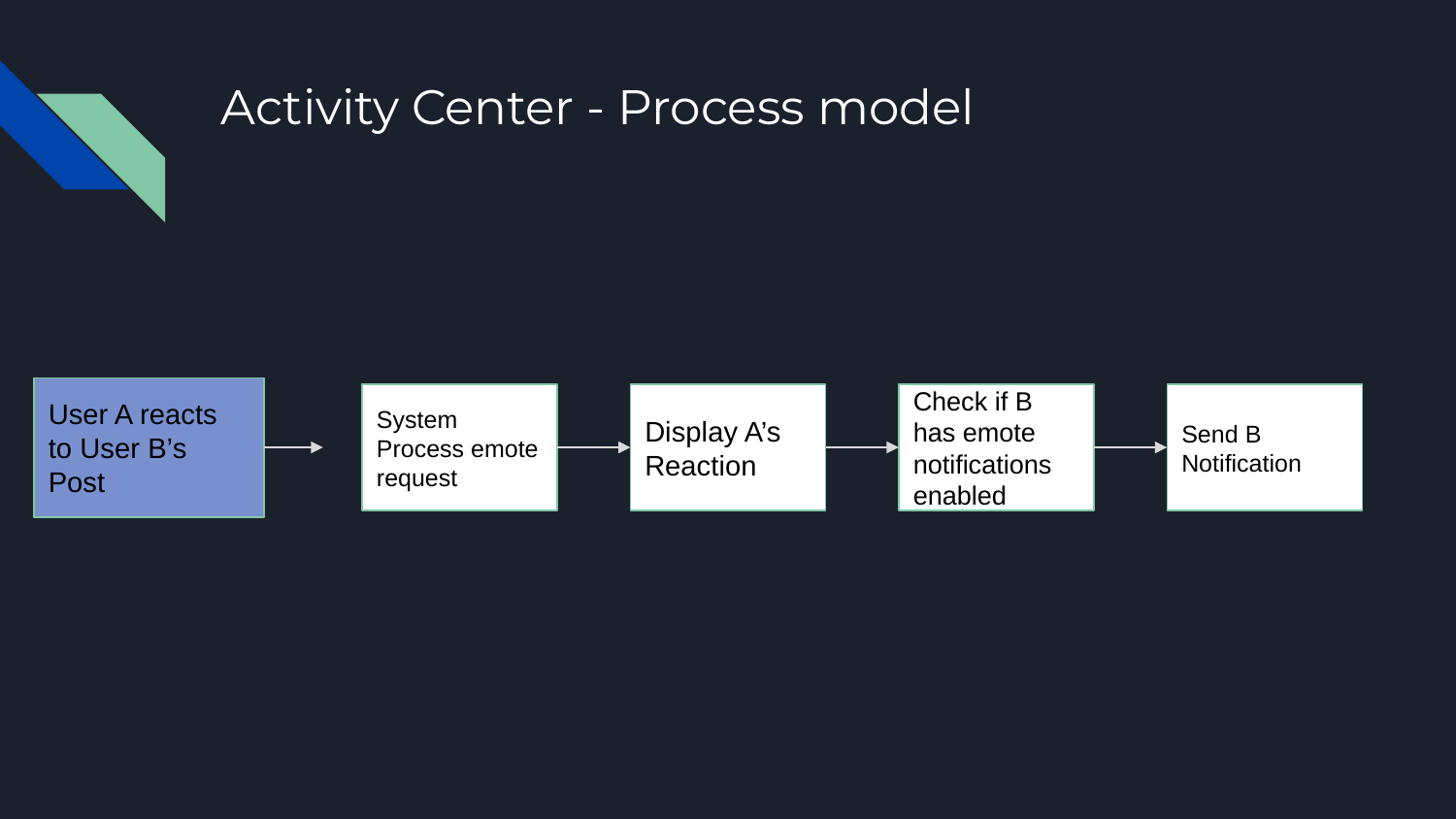

# Activity Center - Process model
User A reacts to User B’s Post
System Process emote request
Display A’s Reaction
Check if B has emote notifications enabled
Send B Notification